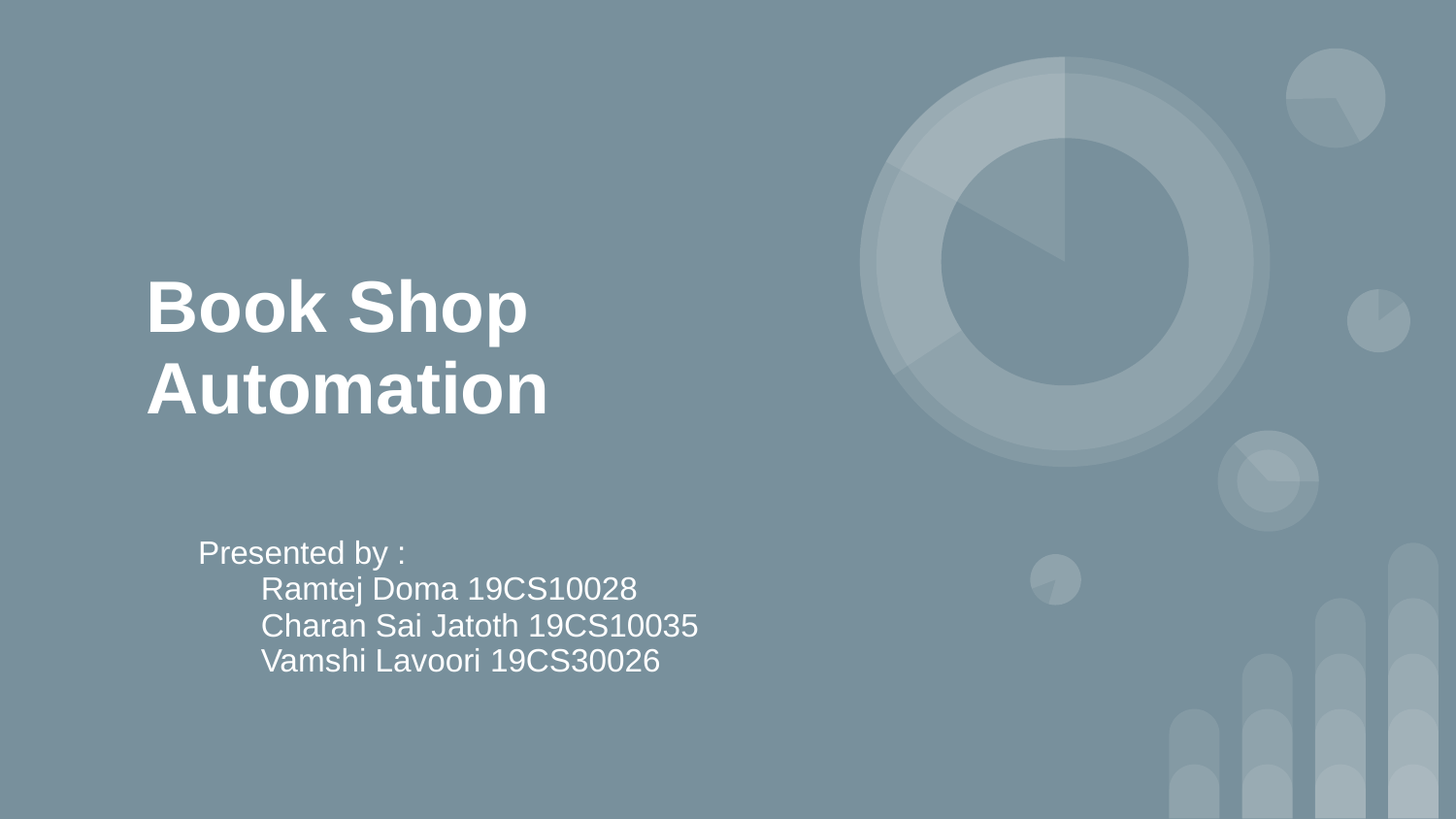

# Book Shop Automation
Presented by :
       Ramtej Doma 19CS10028
       Charan Sai Jatoth 19CS10035
       Vamshi Lavoori 19CS30026